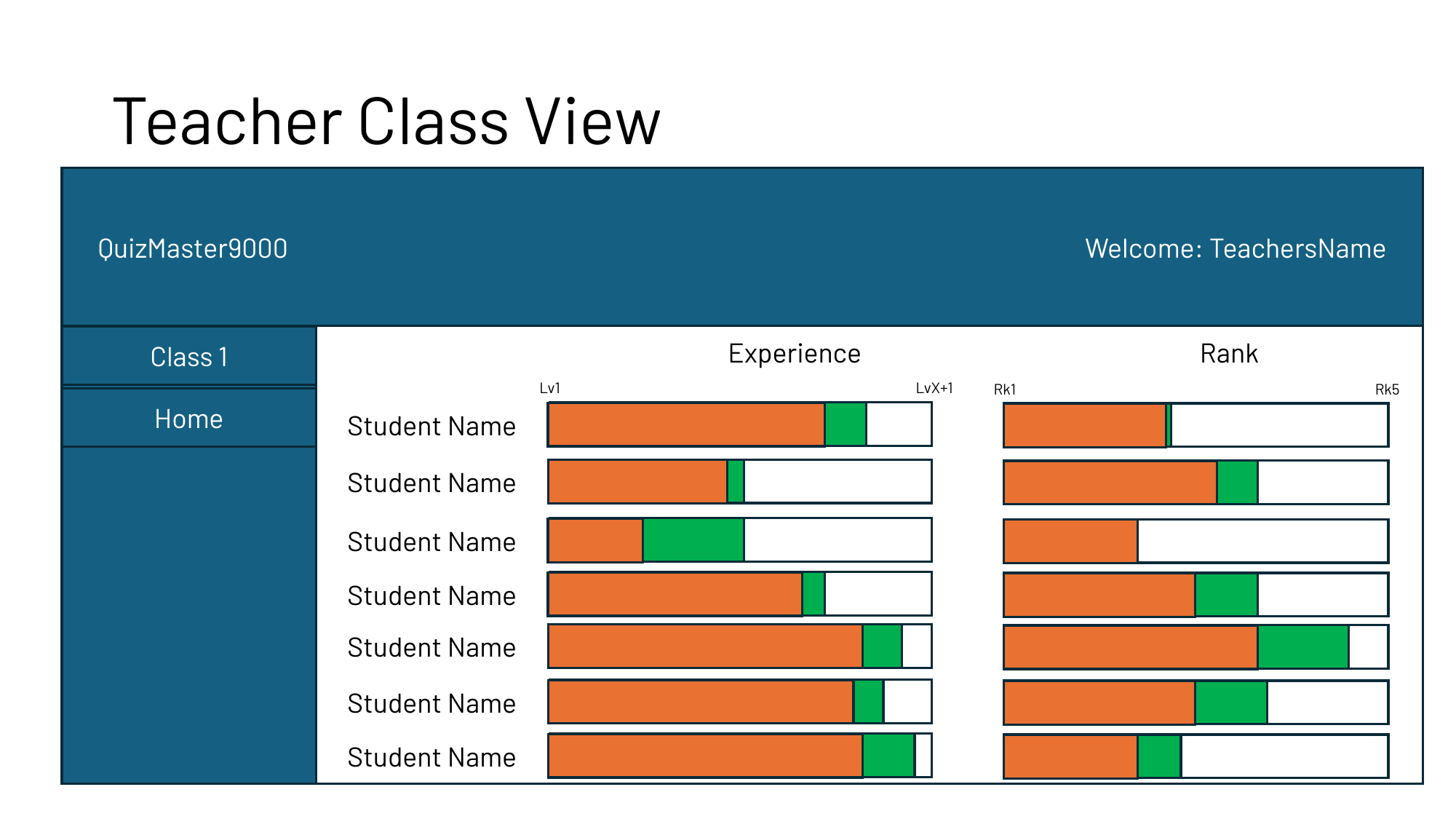

# Teacher Class View
QuizMaster9000                                                                                                                                                  Welcome: TeachersName

Class 1
Experience
Rank
Lv1
LvX+1
Rk5
Rk1
Home

Student Name

Student Name

Student Name

Student Name

Student Name

Student Name

Student Name